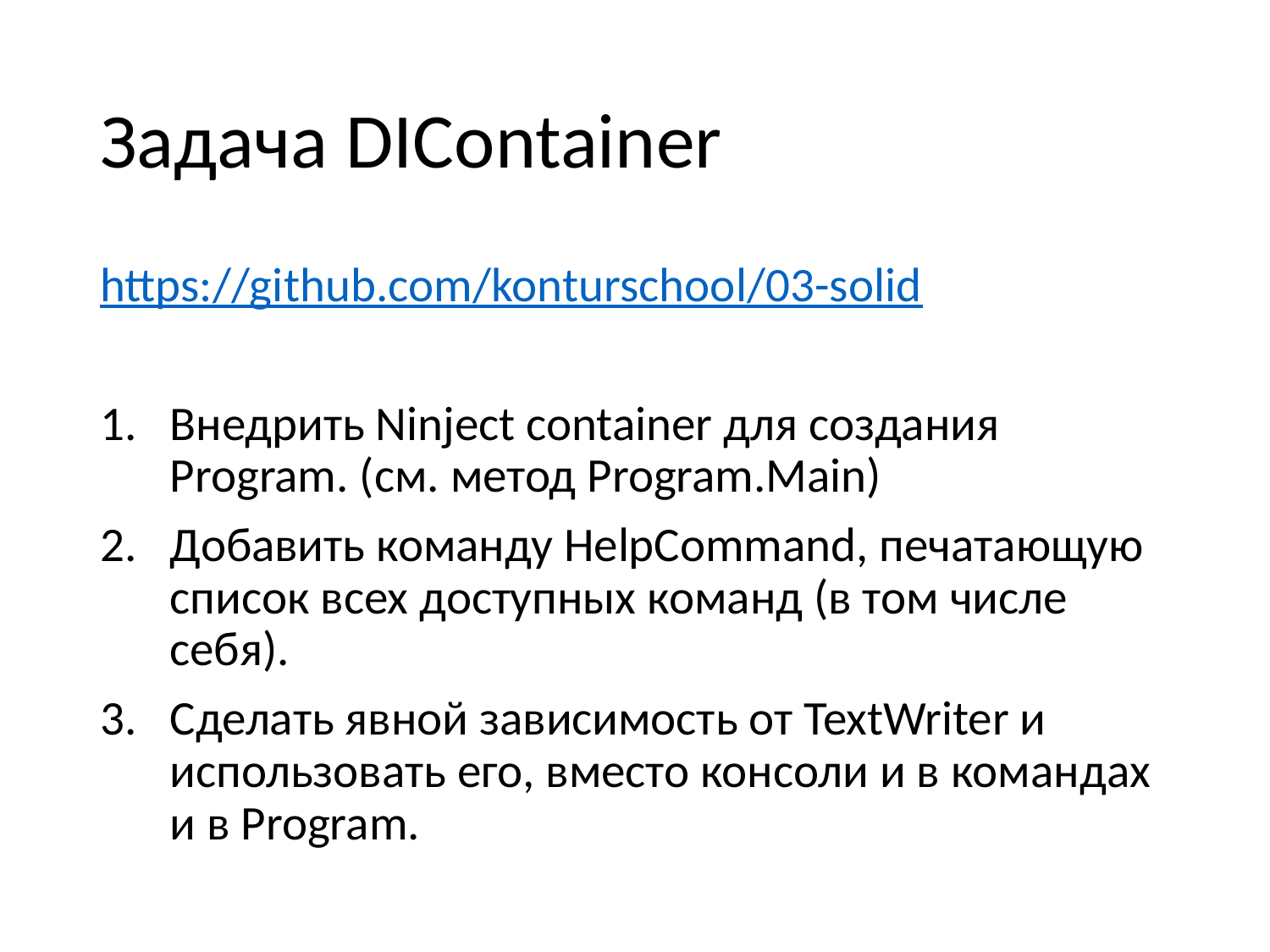

# Задача DIContainer
https://github.com/konturschool/03-solid

Внедрить Ninject container для создания Program. (см. метод Program.Main)
Добавить команду HelpCommand, печатающую список всех доступных команд (в том числе себя).
Сделать явной зависимость от TextWriter и использовать его, вместо консоли и в командах и в Program.